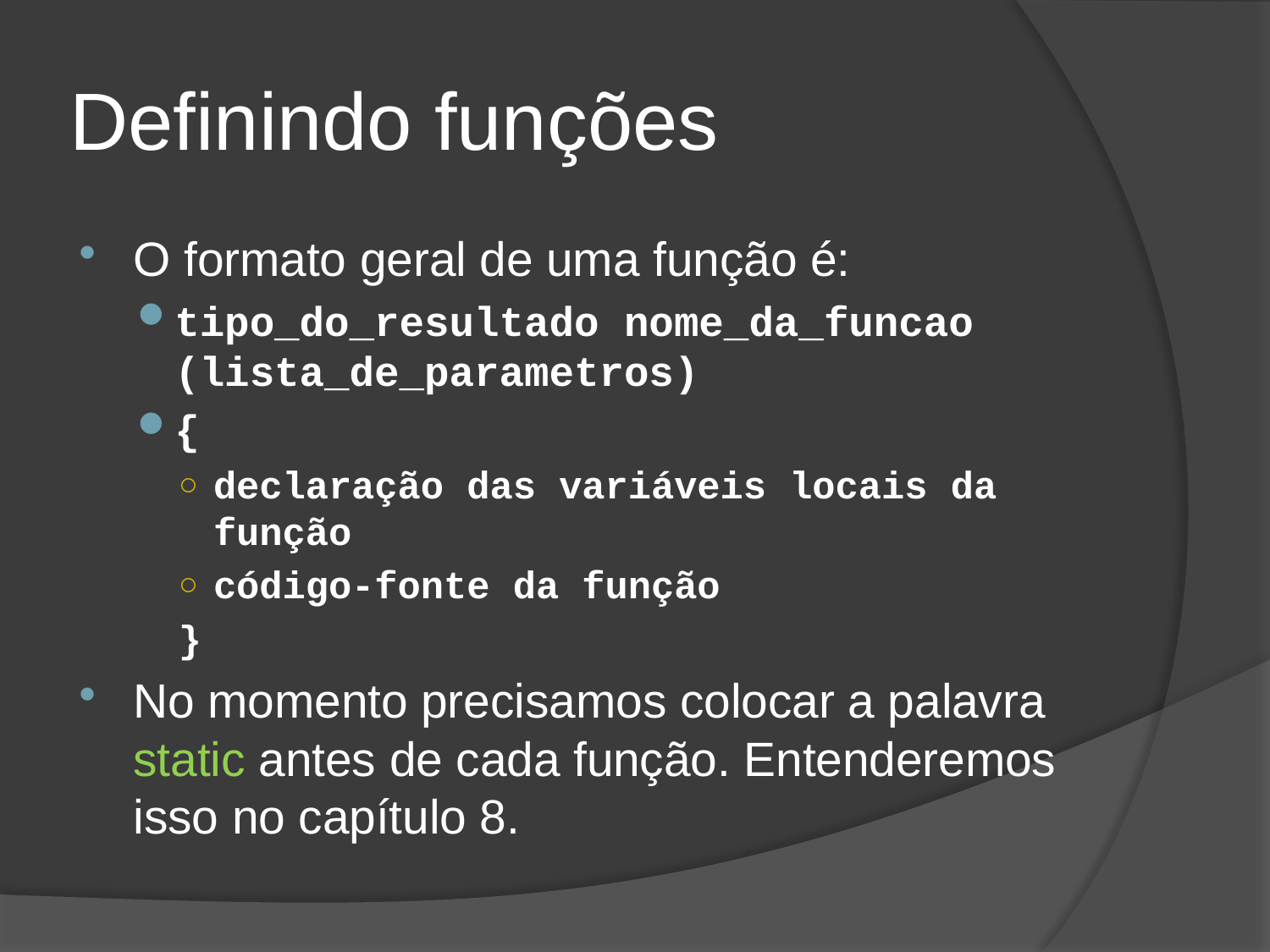

# Definindo funções
O formato geral de uma função é:
tipo_do_resultado nome_da_funcao (lista_de_parametros)
{
declaração das variáveis locais da função
código-fonte da função
}
No momento precisamos colocar a palavra static antes de cada função. Entenderemos isso no capítulo 8.